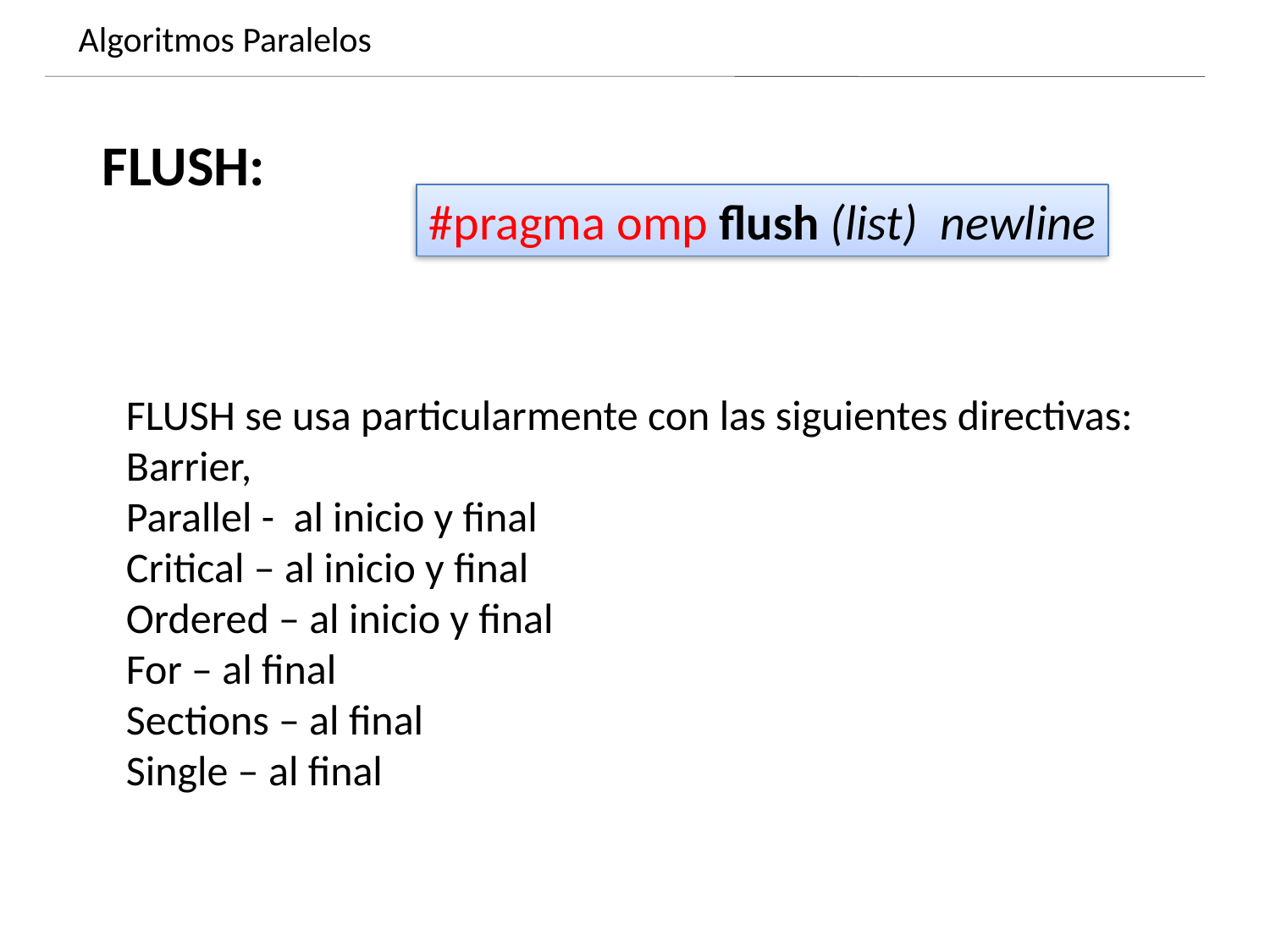

Algoritmos Paralelos
Dynamics of growing SMBHs in galaxy cores

FLUSH:
#pragma omp flush (list)  newline
FLUSH se usa particularmente con las siguientes directivas:
Barrier,
Parallel -  al inicio y final
Critical – al inicio y final
Ordered – al inicio y final
For – al final
Sections – al final
Single – al final